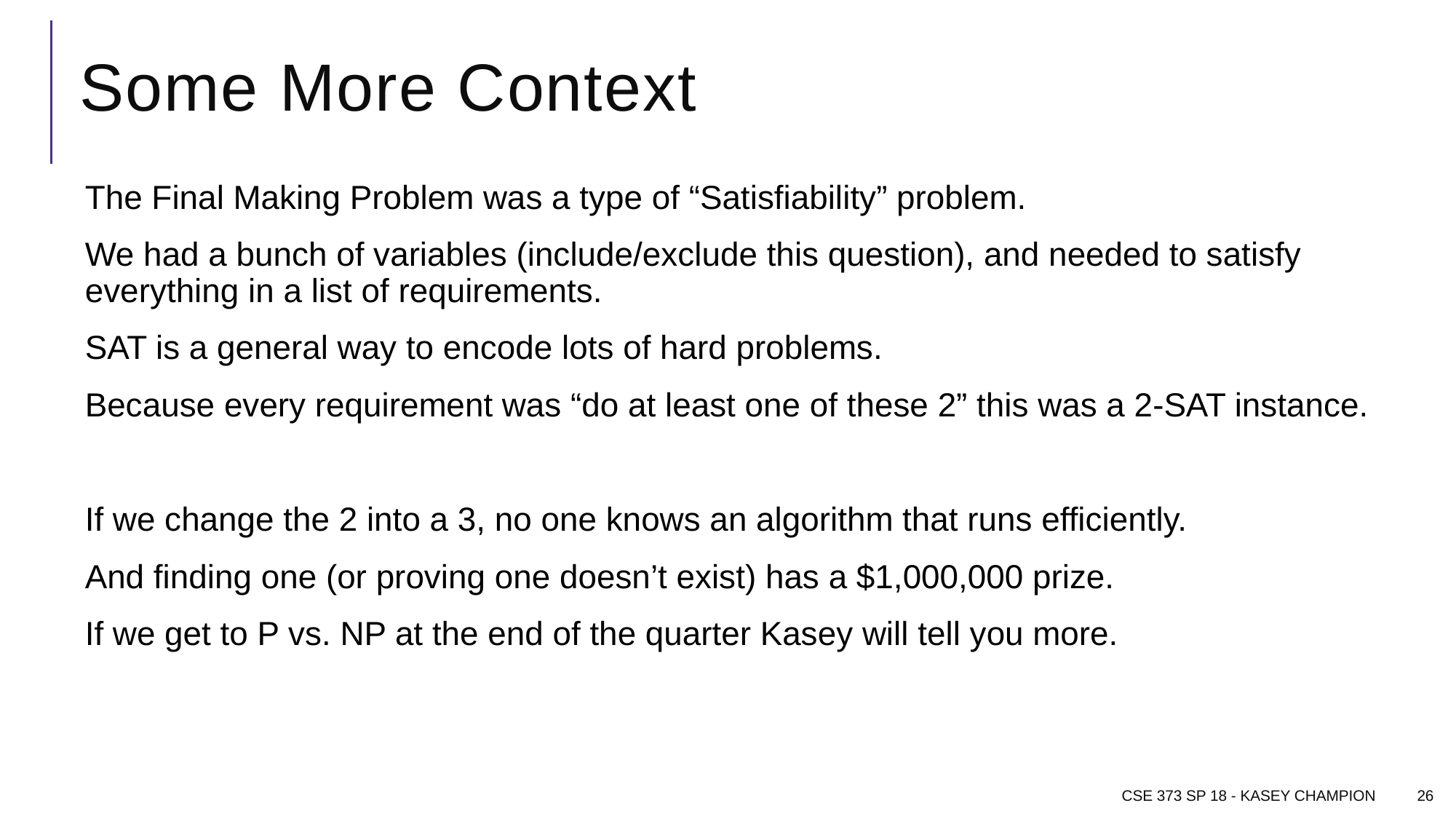

# Some More Context
The Final Making Problem was a type of “Satisfiability” problem.
We had a bunch of variables (include/exclude this question), and needed to satisfy everything in a list of requirements.
SAT is a general way to encode lots of hard problems.
Because every requirement was “do at least one of these 2” this was a 2-SAT instance.

If we change the 2 into a 3, no one knows an algorithm that runs efficiently.
And finding one (or proving one doesn’t exist) has a $1,000,000 prize.
If we get to P vs. NP at the end of the quarter Kasey will tell you more.
CSE 373 SP 18 - Kasey Champion
26